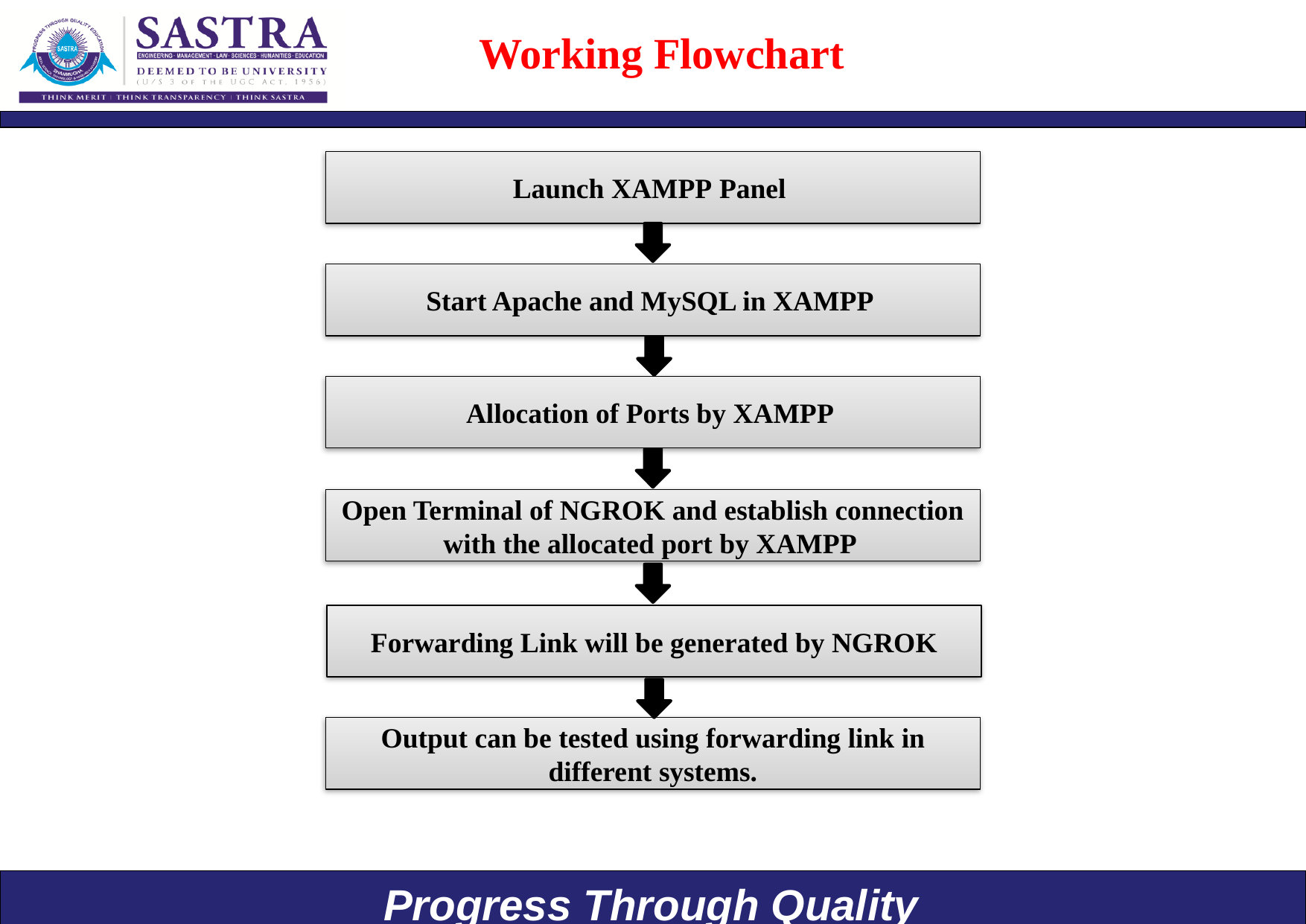

# Working Flowchart
Launch XAMPP Panel

Start Apache and MySQL in XAMPP

Allocation of Ports by XAMPP

Open Terminal of NGROK and establish connection with the allocated port by XAMPP

Forwarding Link will be generated by NGROK

Output can be tested using forwarding link in different systems.